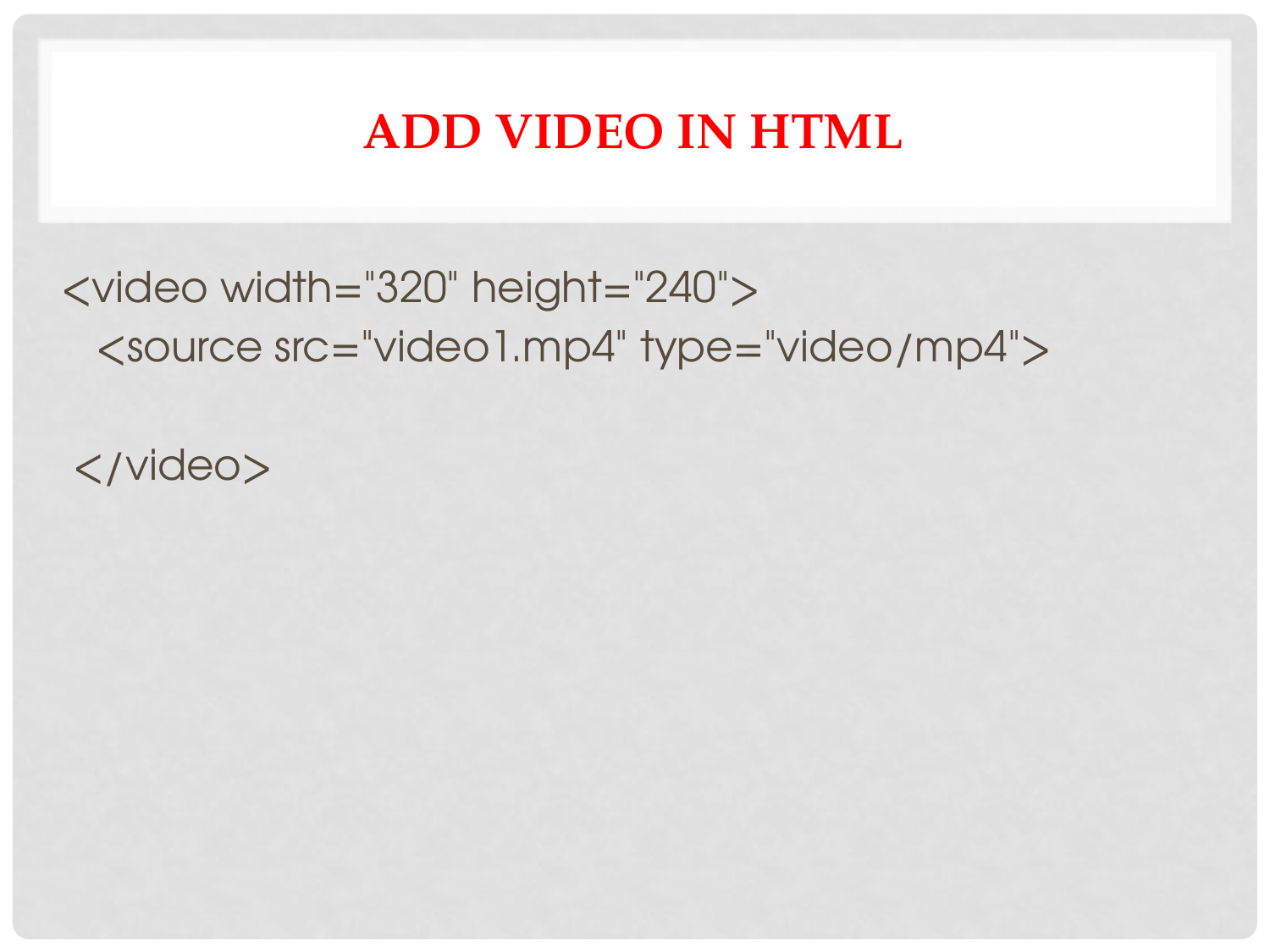

# Add video in html
 <video width="320" height="240">
    <source src="video1.mp4" type="video/mp4">

  </video>